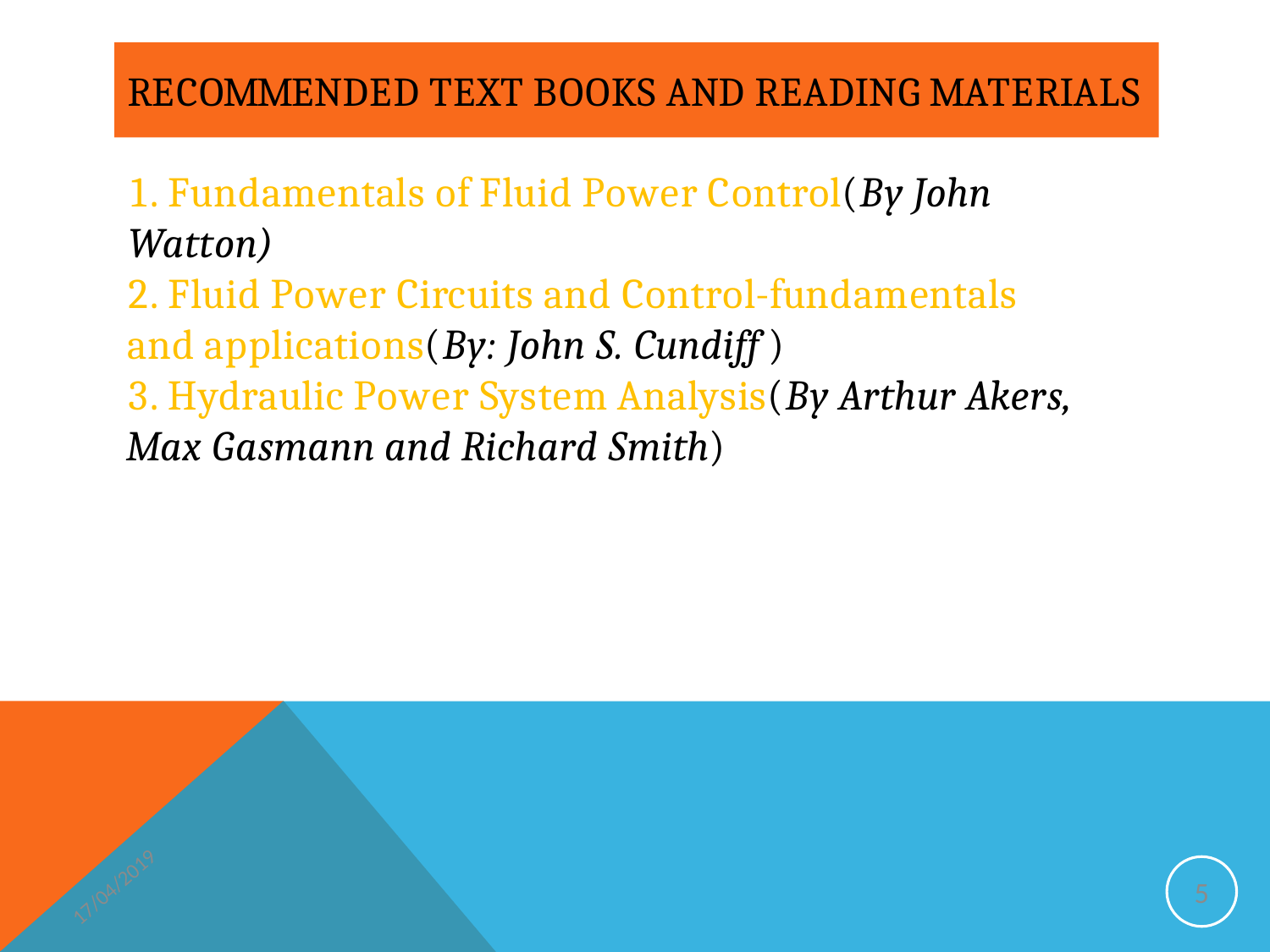

# Recommended Text Books and Reading Materials
1. Fundamentals of Fluid Power Control(By John Watton)
2. Fluid Power Circuits and Control-fundamentals and applications(By: John S. Cundiff )
3. Hydraulic Power System Analysis(By Arthur Akers, Max Gasmann and Richard Smith)
17/04/2019
5